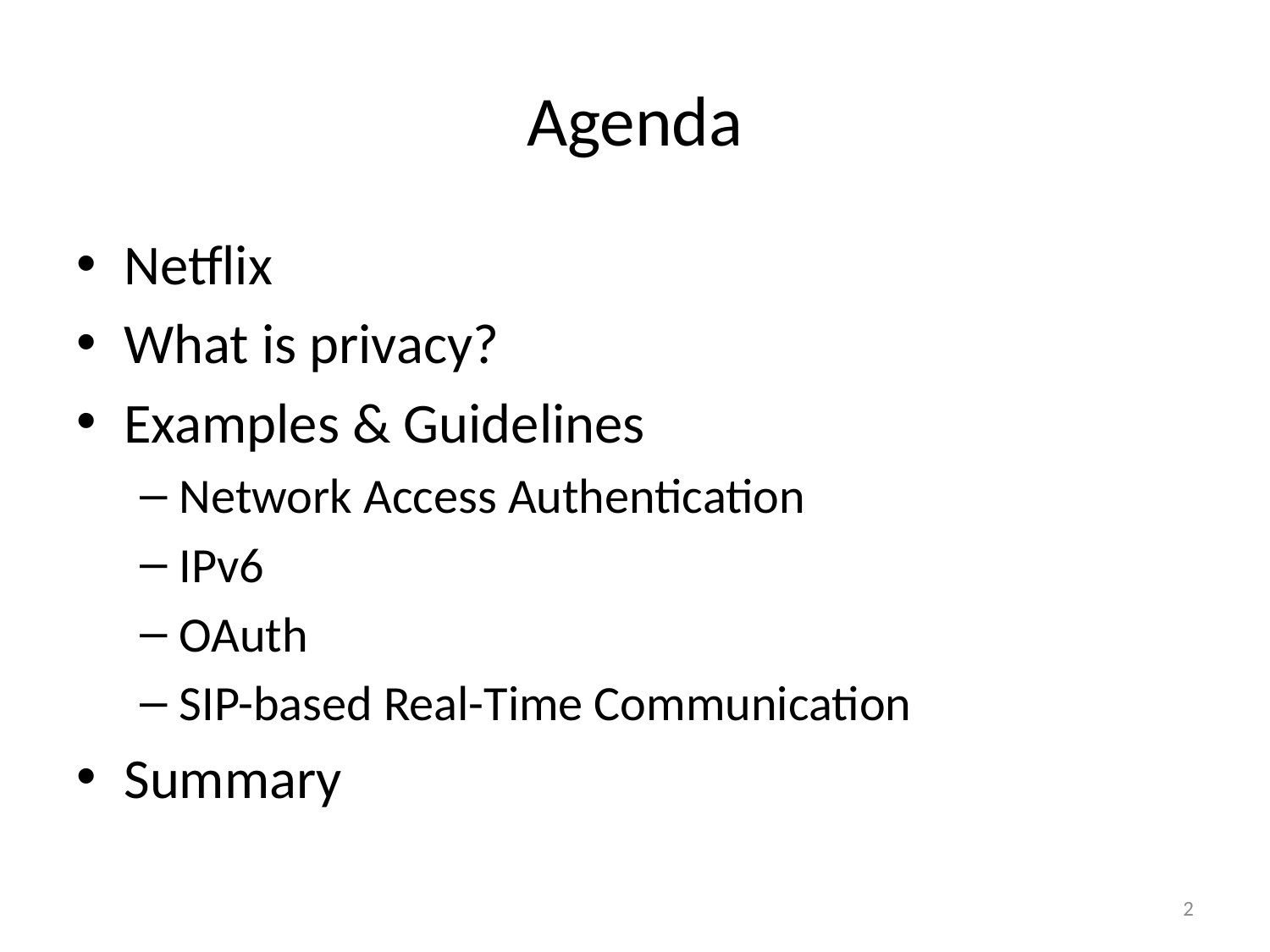

# Agenda
Netflix
What is privacy?
Examples & Guidelines
Network Access Authentication
IPv6
OAuth
SIP-based Real-Time Communication
Summary
2